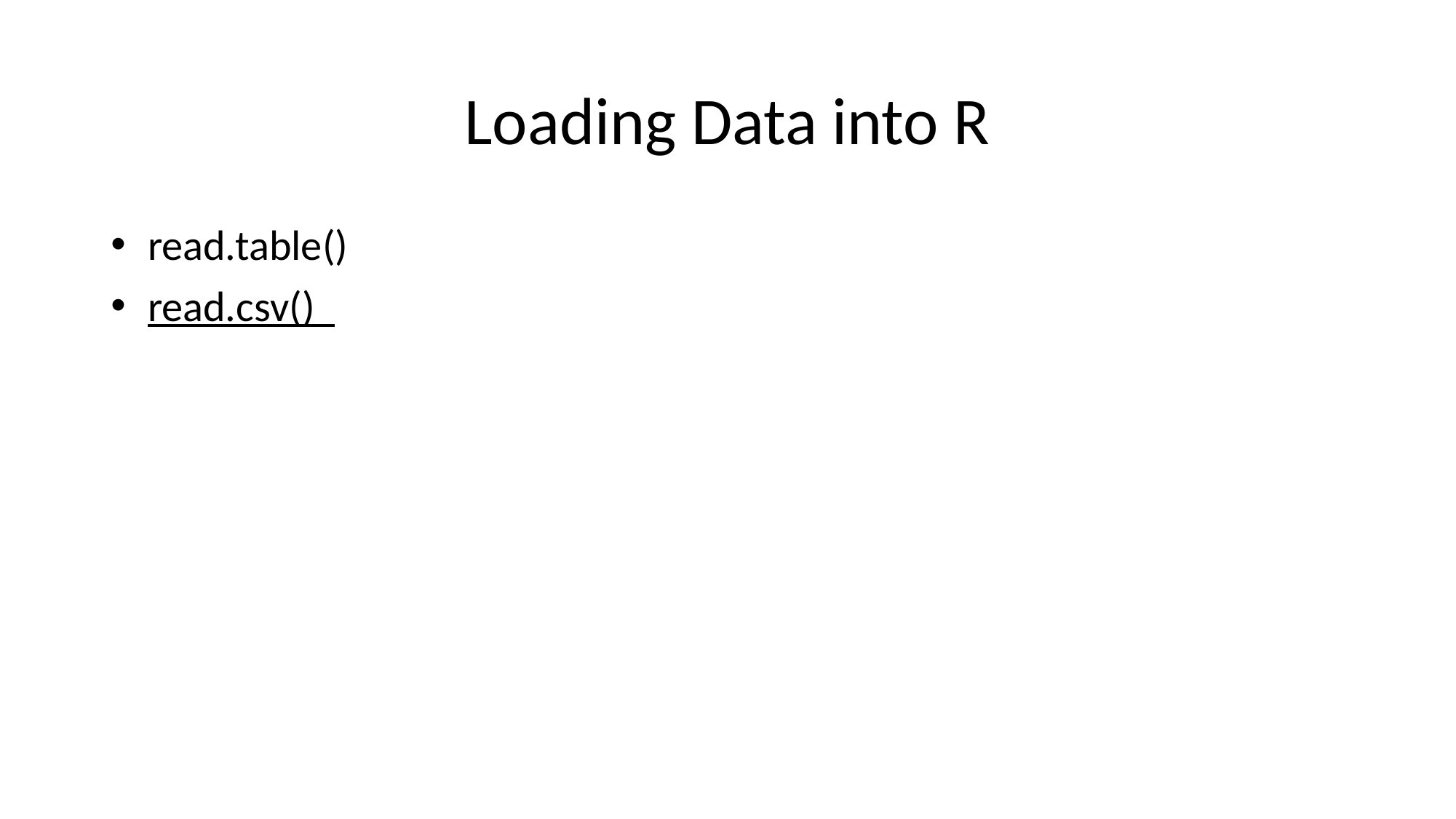

# Loading Data into R
 read.table()
 read.csv()